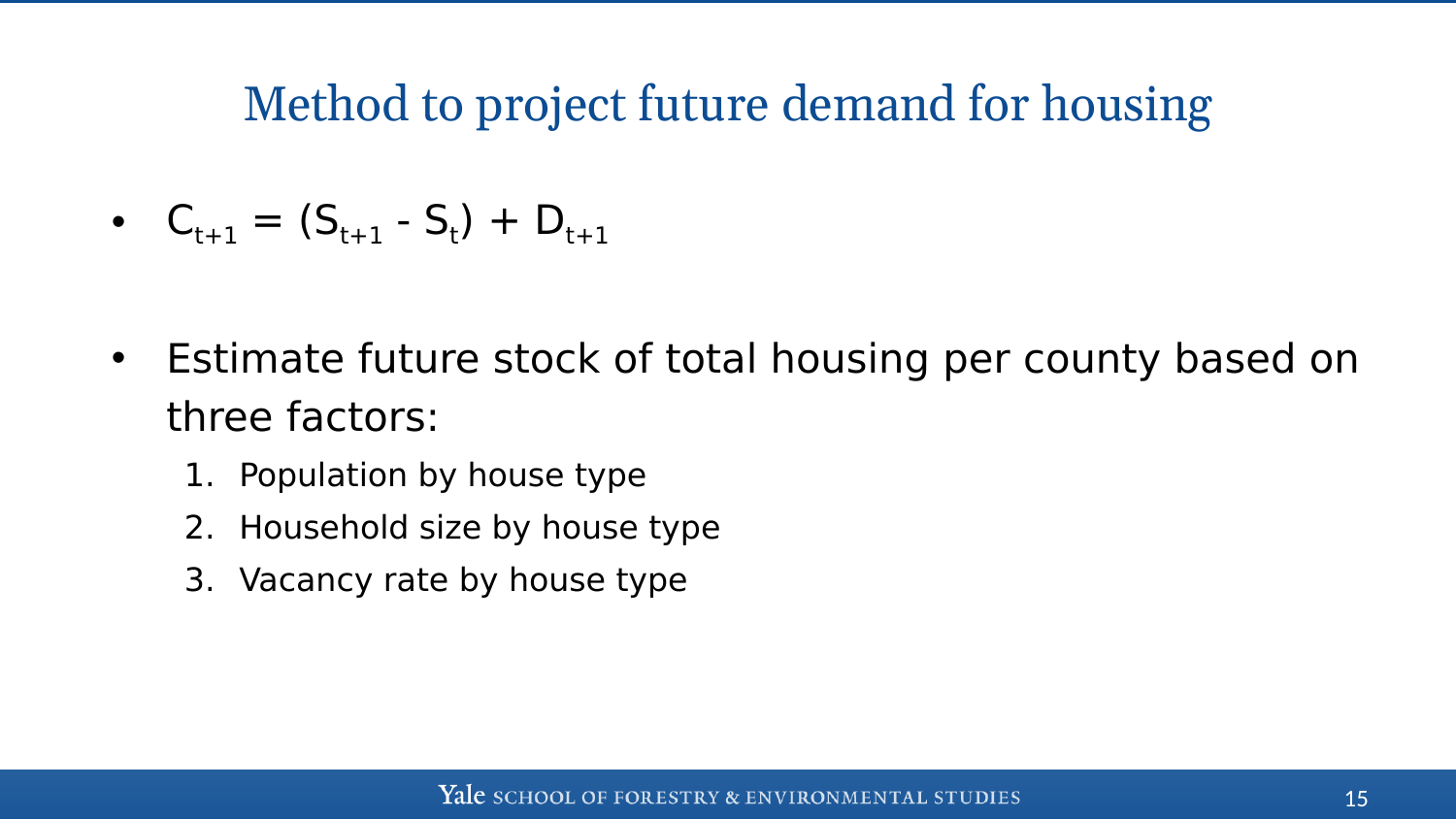

# Method to project future demand for housing

Ct+1 = (St+1 - St) + Dt+1

Estimate future stock of total housing per county based on three factors:
Population by house type
Household size by house type
Vacancy rate by house type

15